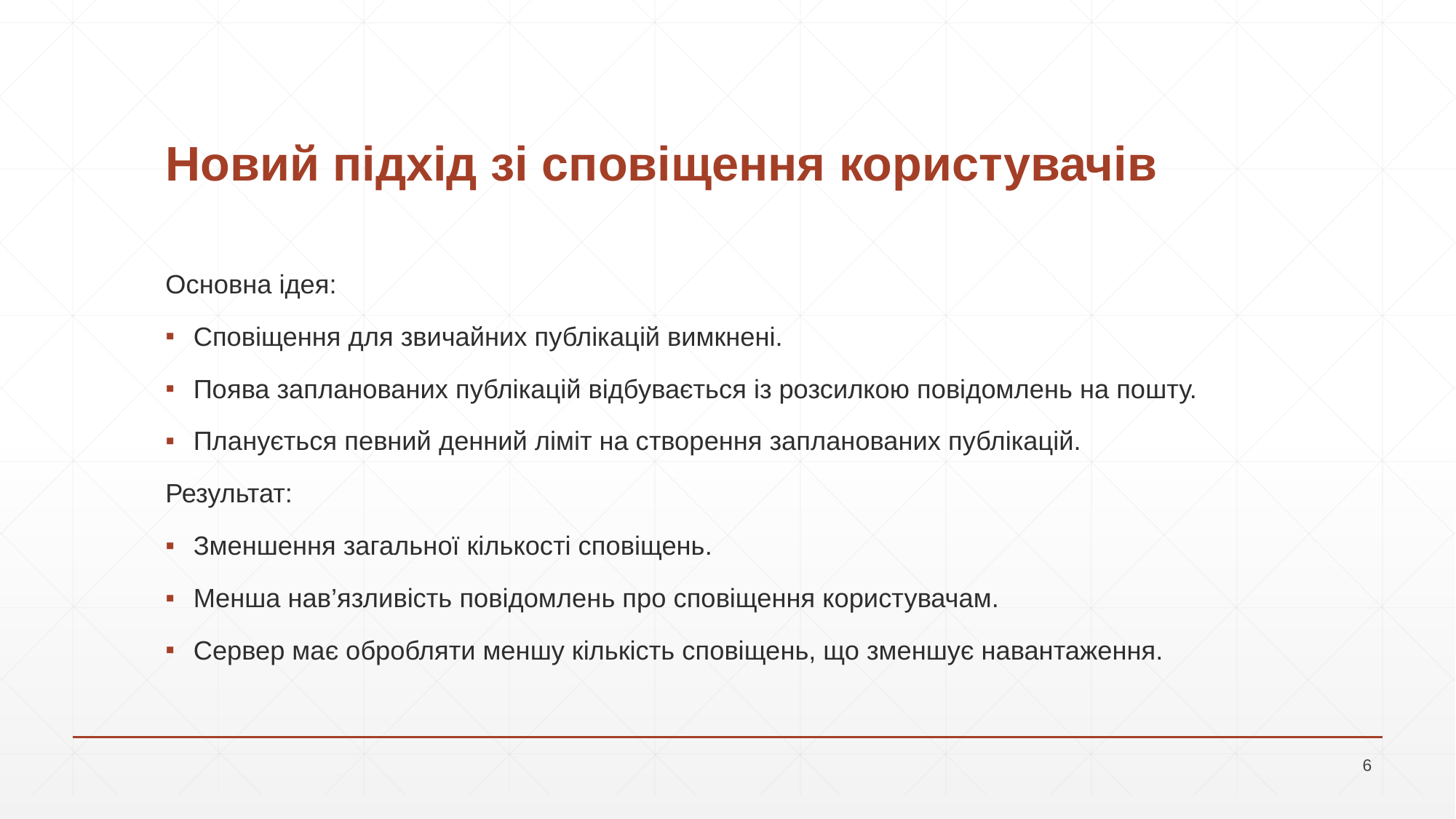

# Новий підхід зі сповіщення користувачів
Основна ідея:
Сповіщення для звичайних публікацій вимкнені.
Поява запланованих публікацій відбувається із розсилкою повідомлень на пошту.
Планується певний денний ліміт на створення запланованих публікацій.
Результат:
Зменшення загальної кількості сповіщень.
Менша нав’язливість повідомлень про сповіщення користувачам.
Сервер має обробляти меншу кількість сповіщень, що зменшує навантаження.

6